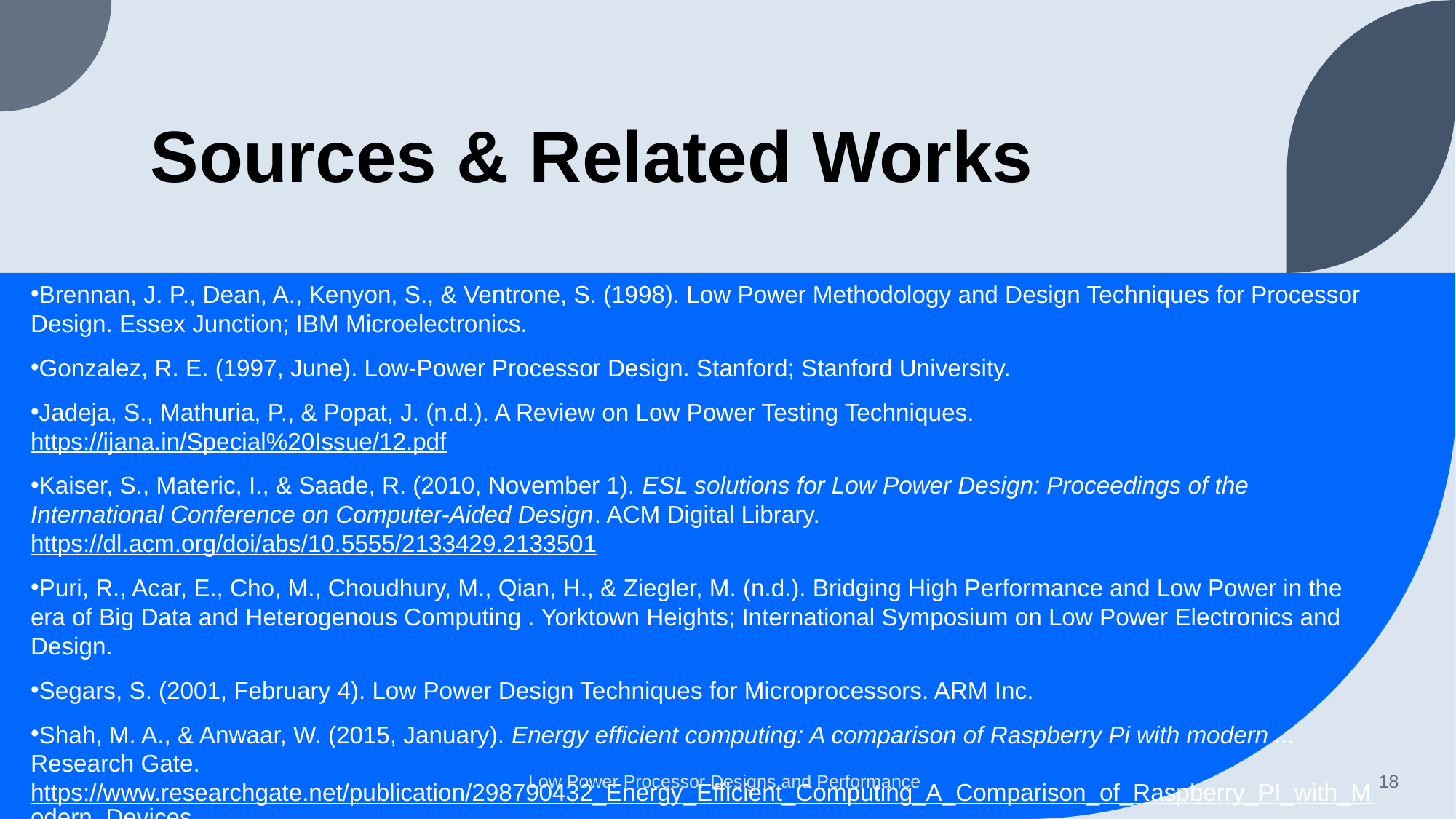

# Sources & Related Works
Brennan, J. P., Dean, A., Kenyon, S., & Ventrone, S. (1998). Low Power Methodology and Design Techniques for Processor Design. Essex Junction; IBM Microelectronics.
Gonzalez, R. E. (1997, June). Low-Power Processor Design. Stanford; Stanford University.
Jadeja, S., Mathuria, P., & Popat, J. (n.d.). A Review on Low Power Testing Techniques. https://ijana.in/Special%20Issue/12.pdf
Kaiser, S., Materic, I., & Saade, R. (2010, November 1). ESL solutions for Low Power Design: Proceedings of the International Conference on Computer-Aided Design. ACM Digital Library. https://dl.acm.org/doi/abs/10.5555/2133429.2133501
Puri, R., Acar, E., Cho, M., Choudhury, M., Qian, H., & Ziegler, M. (n.d.). Bridging High Performance and Low Power in the era of Big Data and Heterogenous Computing . Yorktown Heights; International Symposium on Low Power Electronics and Design.
Segars, S. (2001, February 4). Low Power Design Techniques for Microprocessors. ARM Inc.
Shah, M. A., & Anwaar, W. (2015, January). Energy efficient computing: A comparison of Raspberry Pi with modern ... Research Gate. https://www.researchgate.net/publication/298790432_Energy_Efficient_Computing_A_Comparison_of_Raspberry_PI_with_Modern_Devices

Low Power Processor Designs and Performance
18